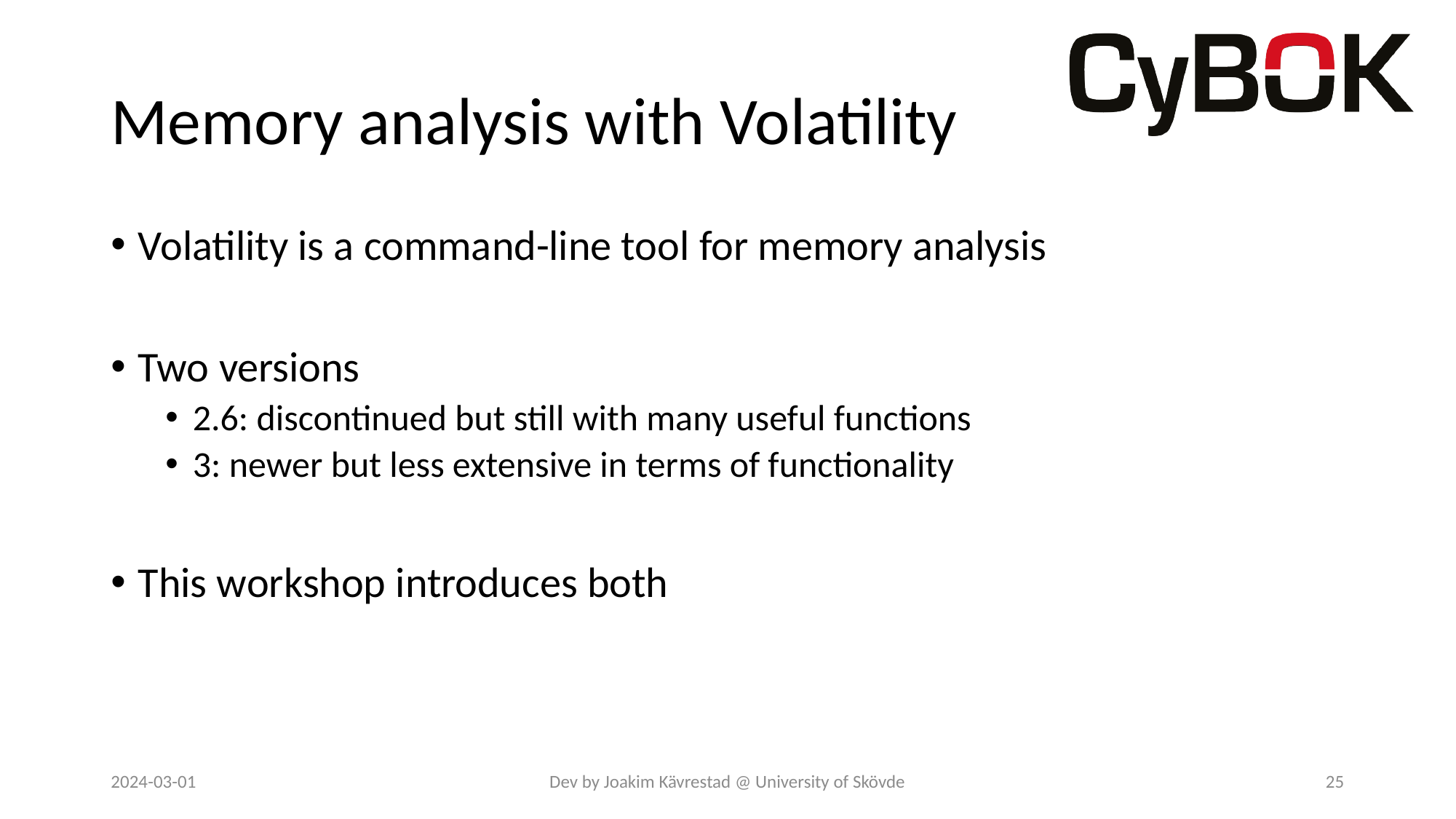

# Memory analysis with Volatility
Volatility is a command-line tool for memory analysis

Two versions
2.6: discontinued but still with many useful functions
3: newer but less extensive in terms of functionality

This workshop introduces both
2024-03-01
Dev by Joakim Kävrestad @ University of Skövde
25